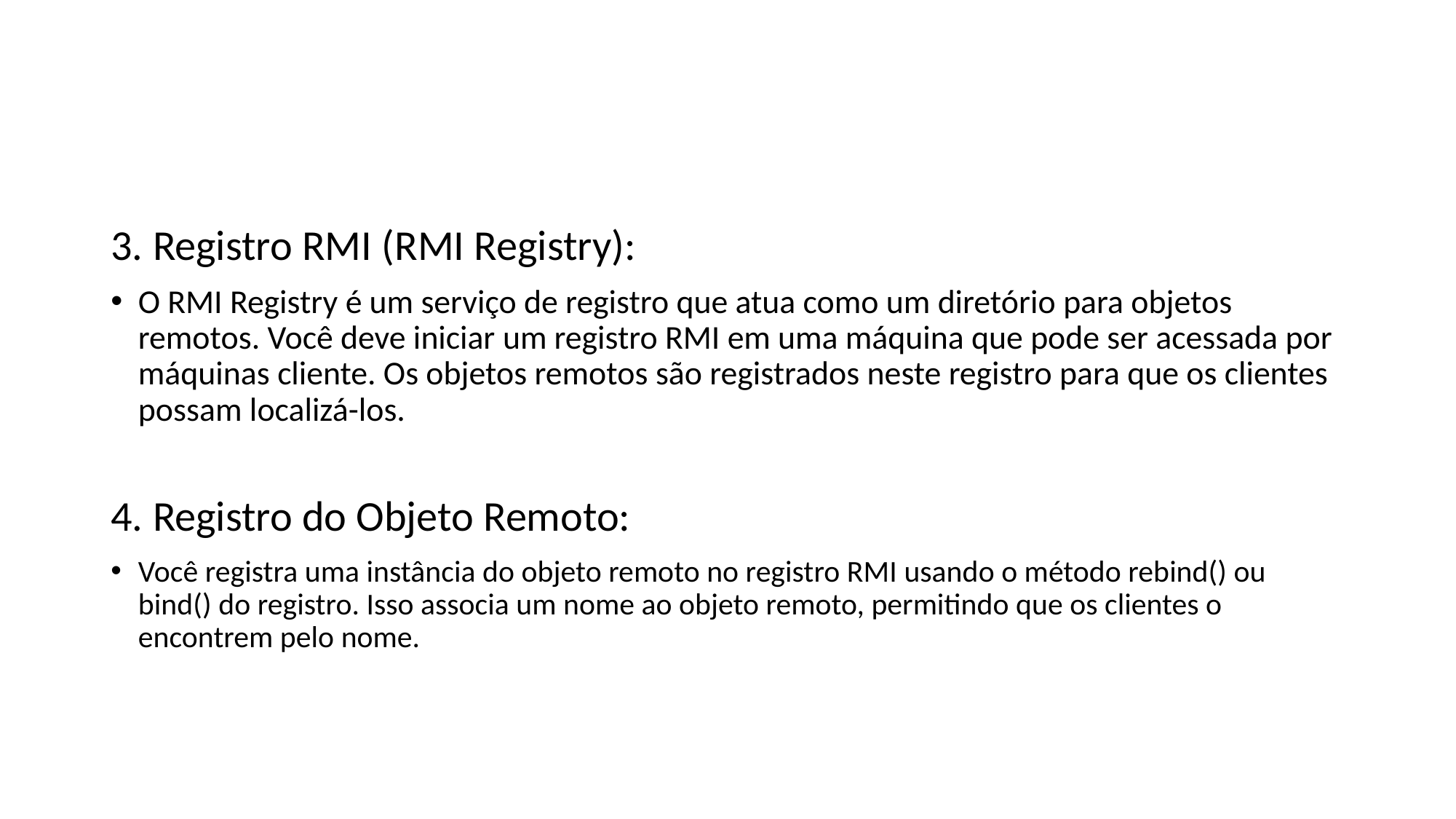

#
3. Registro RMI (RMI Registry):
O RMI Registry é um serviço de registro que atua como um diretório para objetos remotos. Você deve iniciar um registro RMI em uma máquina que pode ser acessada por máquinas cliente. Os objetos remotos são registrados neste registro para que os clientes possam localizá-los.

4. Registro do Objeto Remoto:
Você registra uma instância do objeto remoto no registro RMI usando o método rebind() ou bind() do registro. Isso associa um nome ao objeto remoto, permitindo que os clientes o encontrem pelo nome.